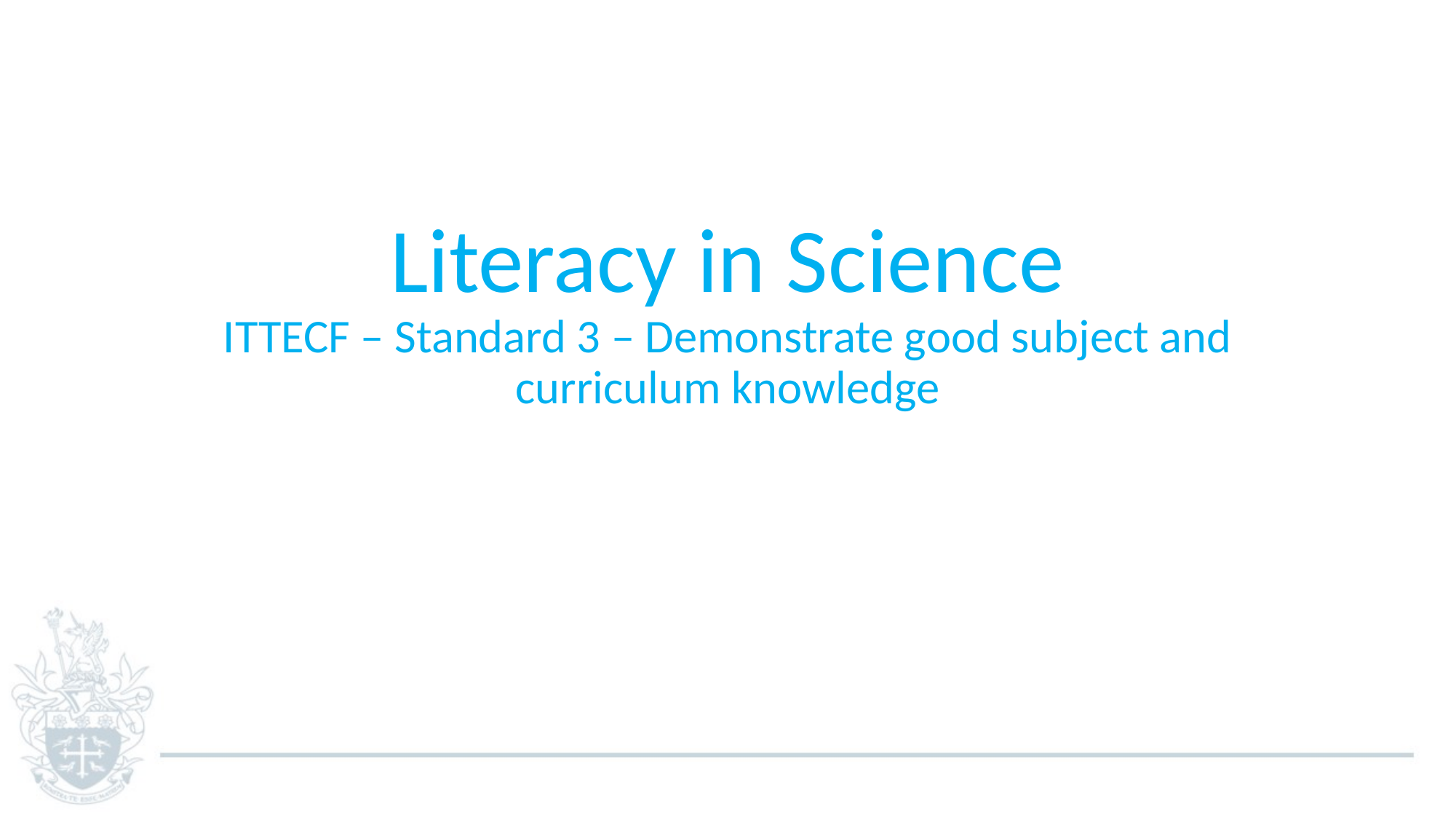

# Literacy in Science ITTECF – Standard 3 – Demonstrate good subject and curriculum knowledge